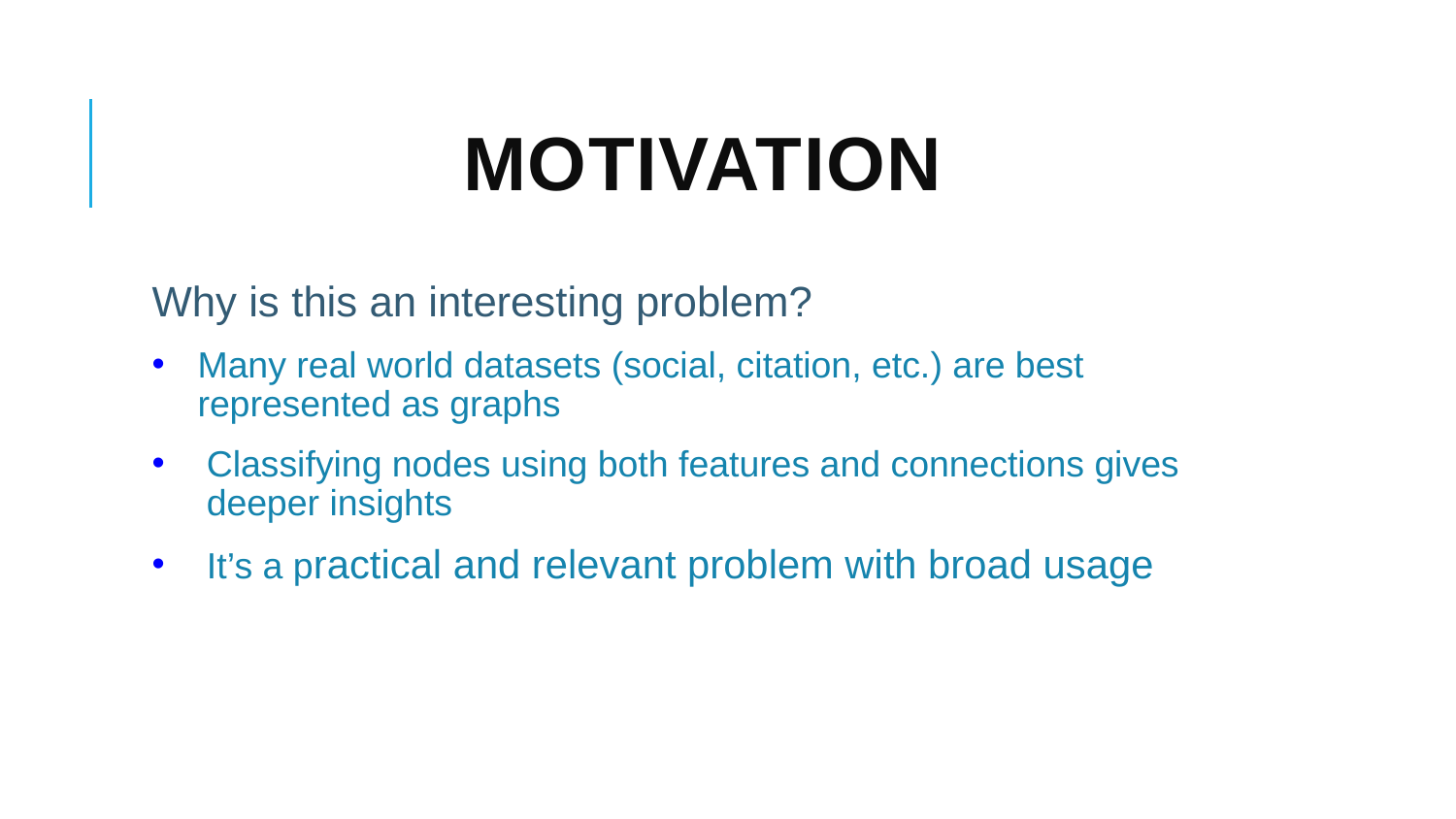

# Motivation
Why is this an interesting problem?
Many real world datasets (social, citation, etc.) are best represented as graphs
Classifying nodes using both features and connections gives deeper insights
It’s a practical and relevant problem with broad usage